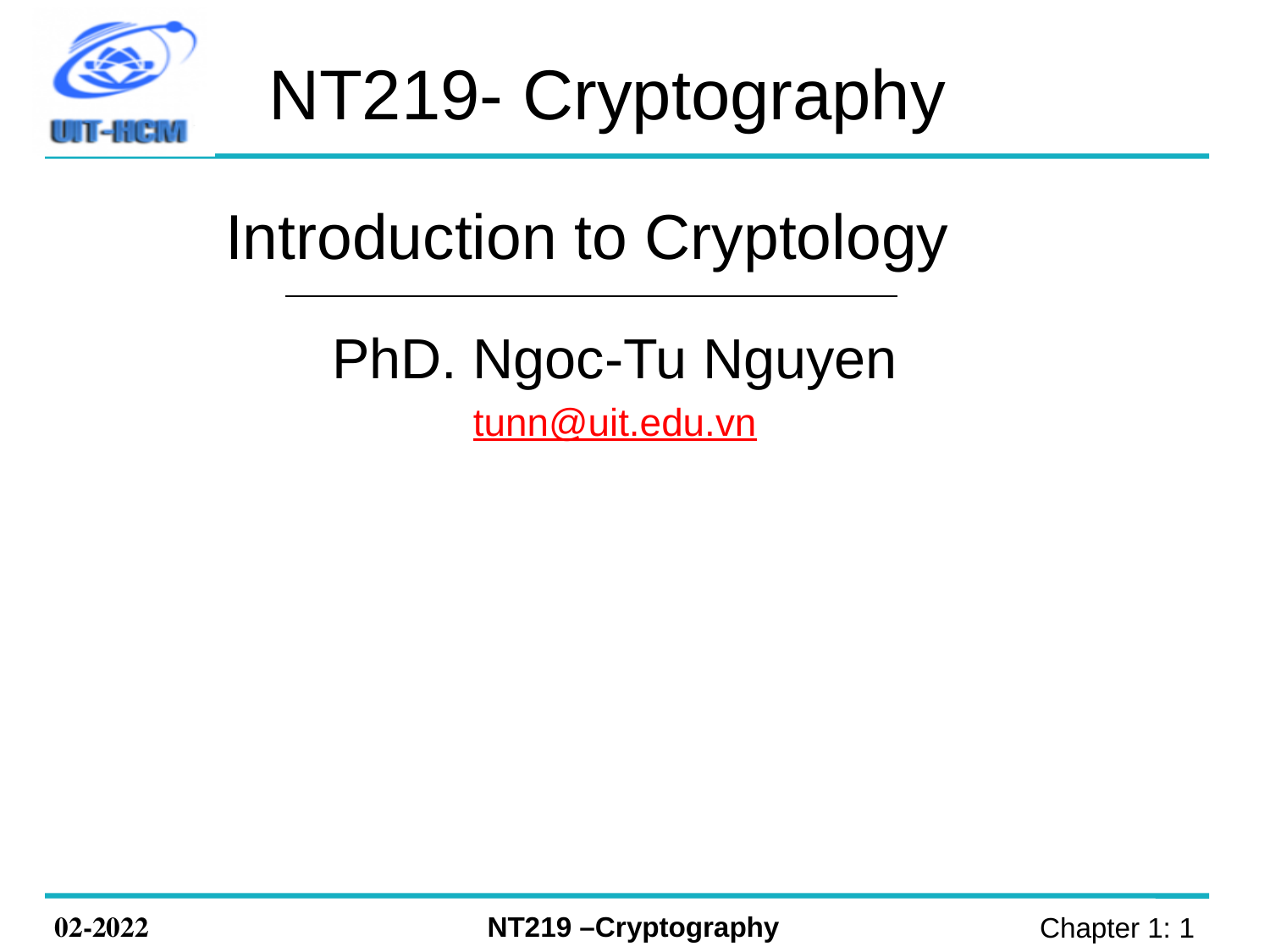

# NT219- Cryptography
     Introduction to Cryptology
PhD. Ngoc-Tu Nguyen
tunn@uit.edu.vn